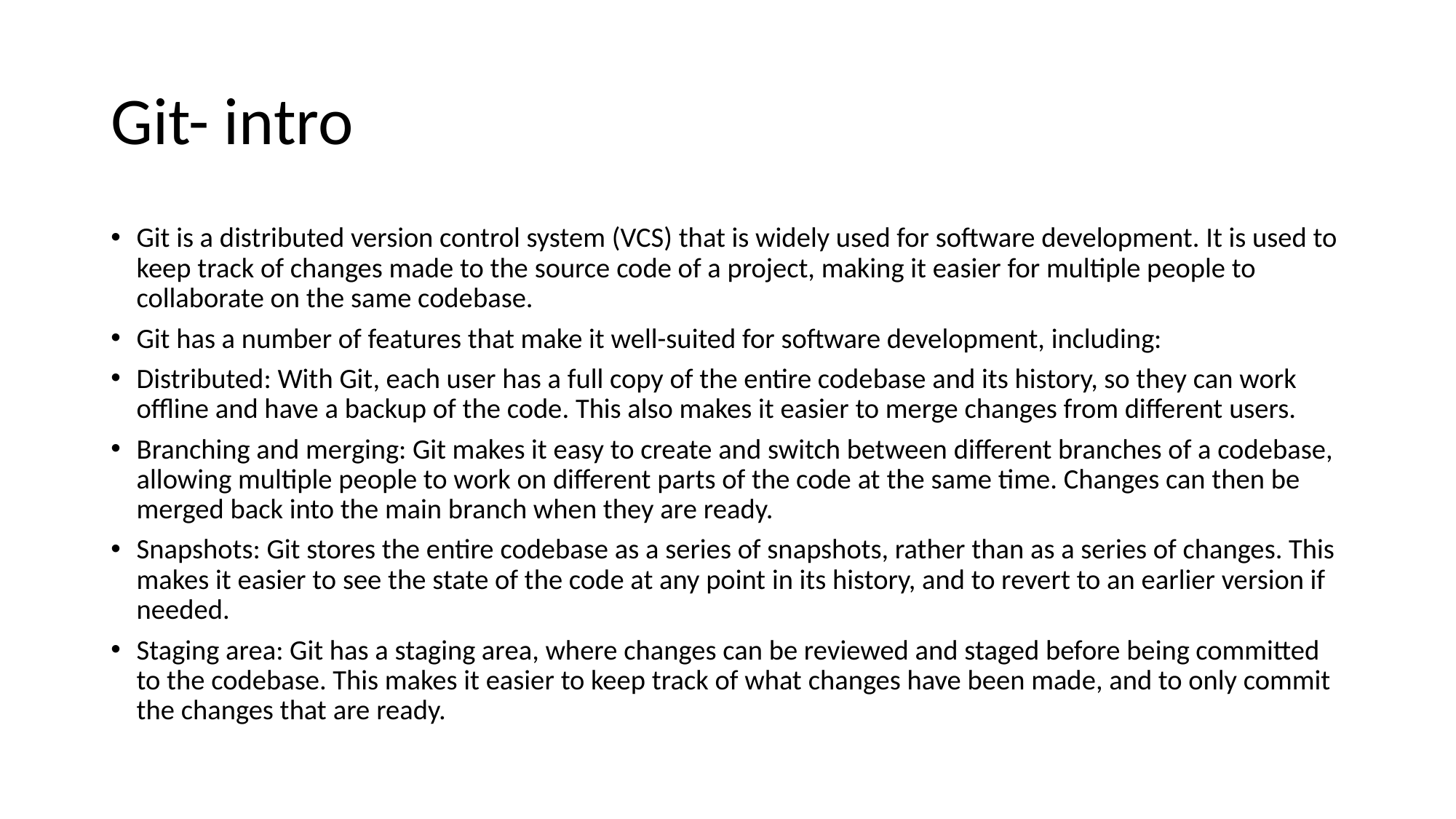

# Git- intro
Git is a distributed version control system (VCS) that is widely used for software development. It is used to keep track of changes made to the source code of a project, making it easier for multiple people to collaborate on the same codebase.
Git has a number of features that make it well-suited for software development, including:
Distributed: With Git, each user has a full copy of the entire codebase and its history, so they can work offline and have a backup of the code. This also makes it easier to merge changes from different users.
Branching and merging: Git makes it easy to create and switch between different branches of a codebase, allowing multiple people to work on different parts of the code at the same time. Changes can then be merged back into the main branch when they are ready.
Snapshots: Git stores the entire codebase as a series of snapshots, rather than as a series of changes. This makes it easier to see the state of the code at any point in its history, and to revert to an earlier version if needed.
Staging area: Git has a staging area, where changes can be reviewed and staged before being committed to the codebase. This makes it easier to keep track of what changes have been made, and to only commit the changes that are ready.